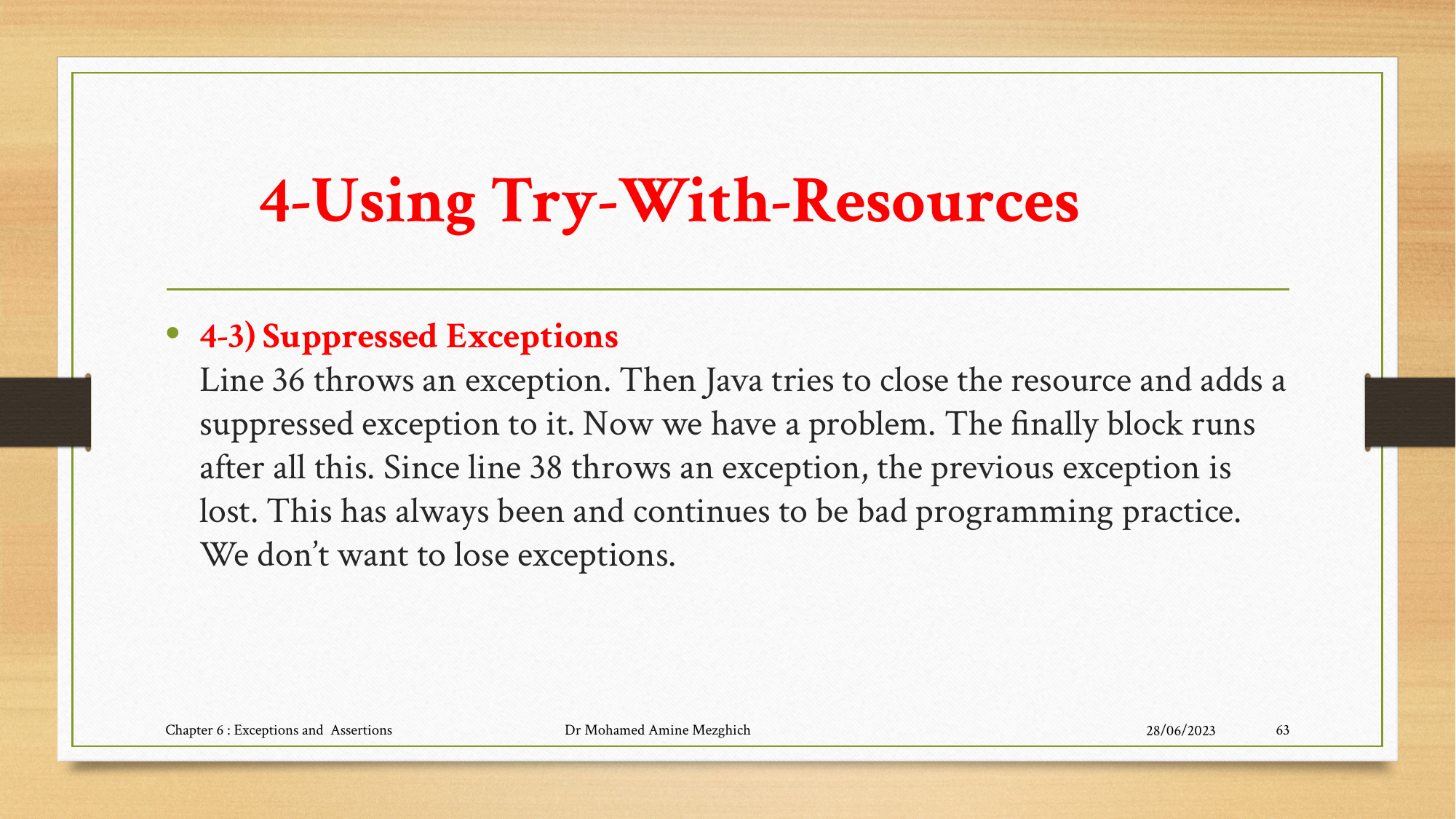

# 4-Using Try-With-Resources
4-3) Suppressed Exceptions
Line 36 throws an exception. Then Java tries to close the resource and adds a suppressed exception to it. Now we have a problem. The finally block runs after all this. Since line 38 throws an exception, the previous exception is lost. This has always been and continues to be bad programming practice. We don’t want to lose exceptions.
Chapter 6 : Exceptions and  Assertions                                                  Dr Mohamed Amine Mezghich
28/06/2023
63